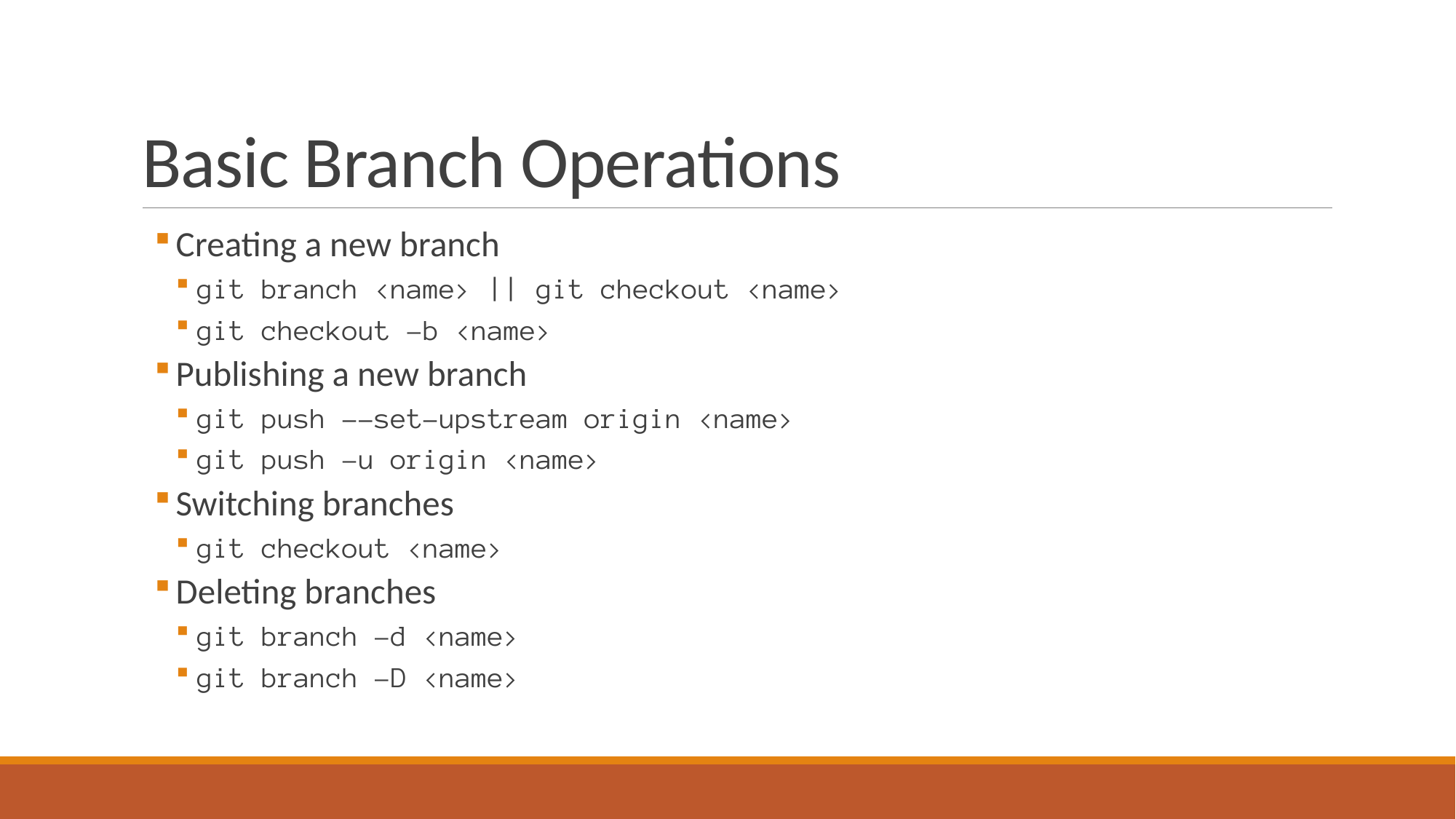

# Basic Branch Operations
Creating a new branch
git branch <name> || git checkout <name>
git checkout –b <name>
Publishing a new branch
git push --set-upstream origin <name>
git push –u origin <name>
Switching branches
git checkout <name>
Deleting branches
git branch –d <name>
git branch –D <name>